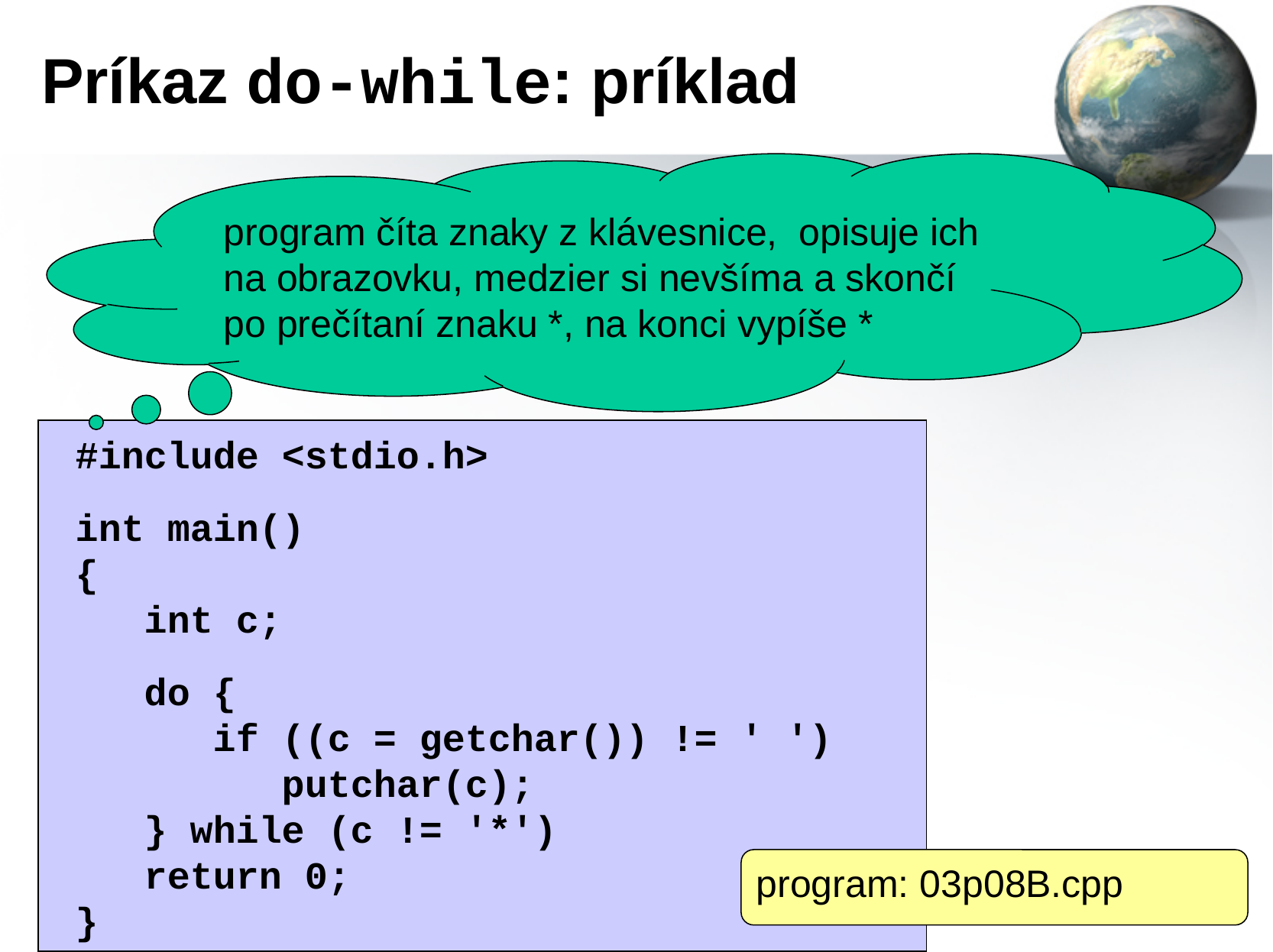

# Príkaz do-while: príklad
program číta znaky z klávesnice,  opisuje ich na obrazovku, medzier si nevšíma a skončí po prečítaní znaku *, na konci vypíše *

#include <stdio.h>

int main()
{
   int c;

   do {
      if ((c = getchar()) != ' ')
         putchar(c);
   } while (c != '*')
   return 0;
}
program: 03p08B.cpp